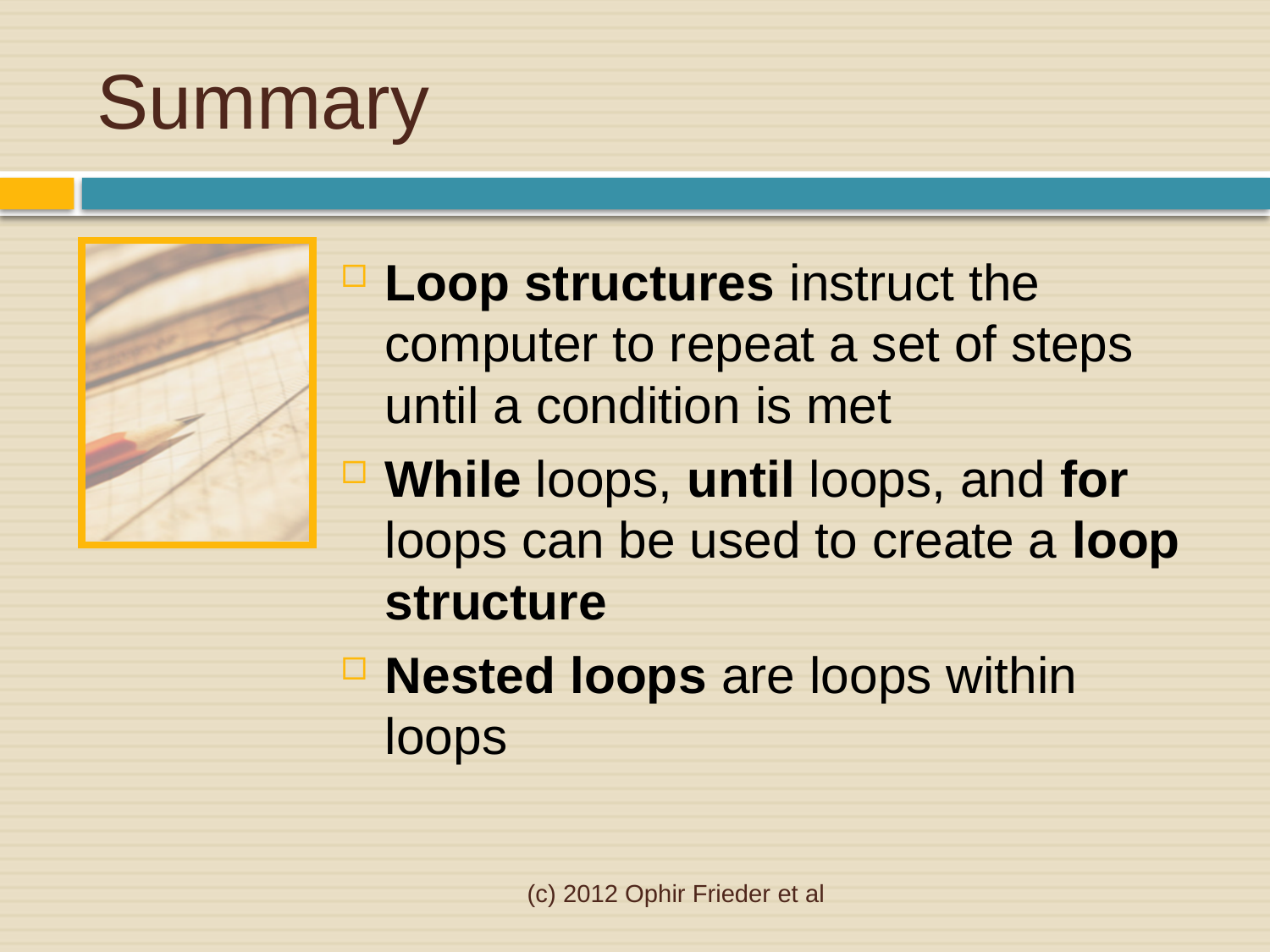

# Summary
Loop structures instruct the computer to repeat a set of steps until a condition is met
While loops, until loops, and for loops can be used to create a loop structure
Nested loops are loops within loops

(c) 2012 Ophir Frieder et al